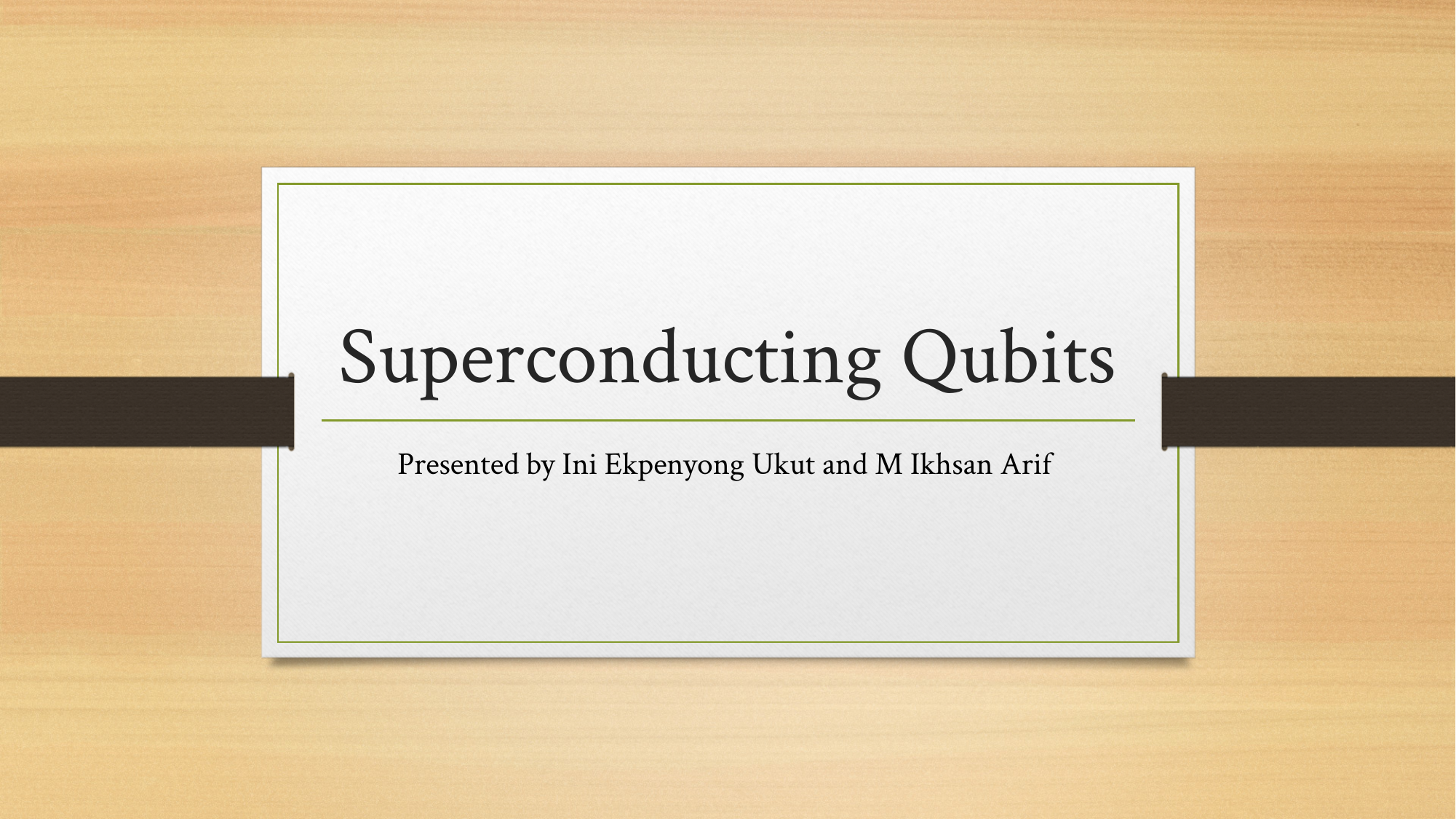

# Superconducting Qubits
Presented by Ini Ekpenyong Ukut and M Ikhsan Arif